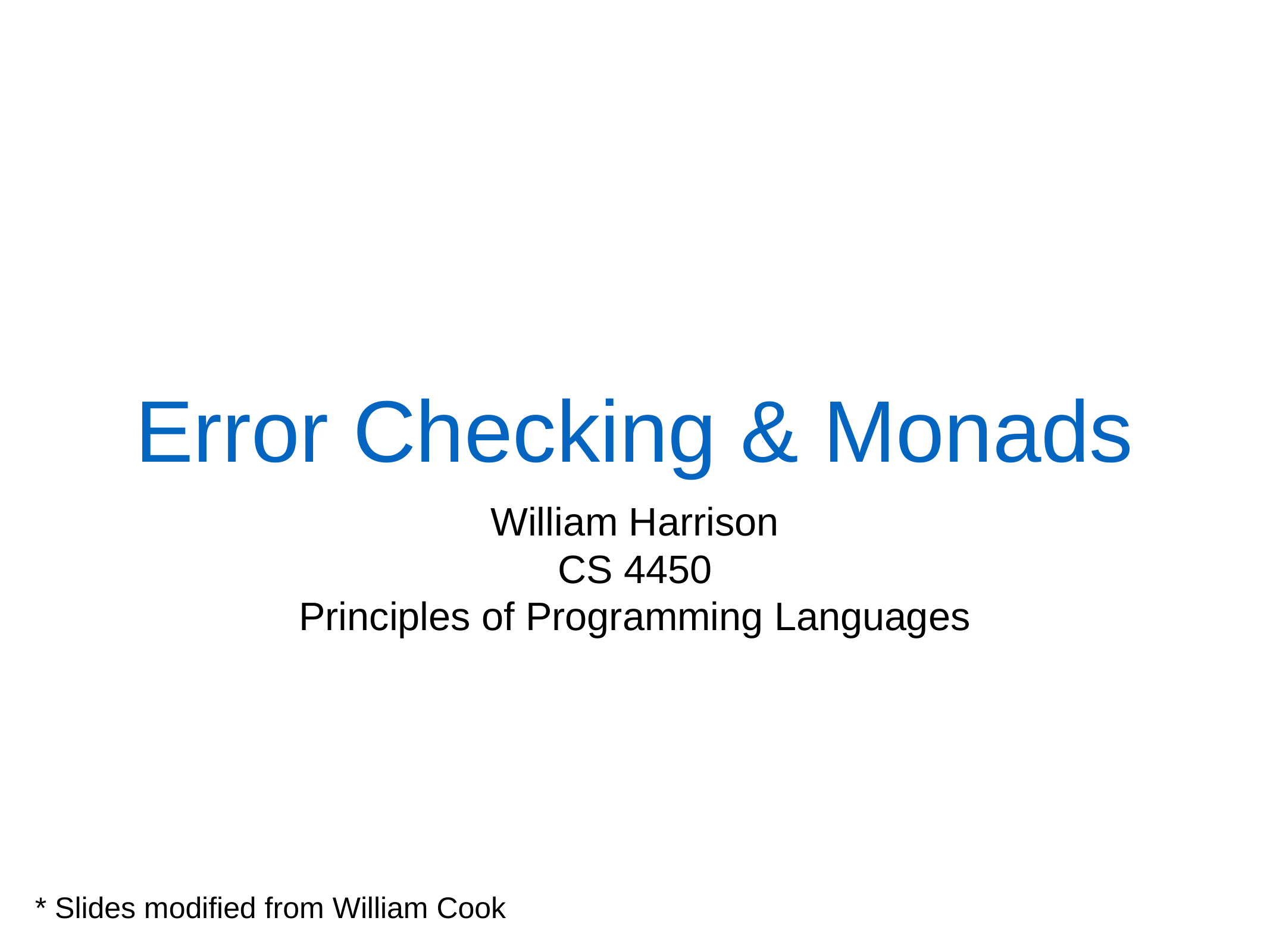

# Error Checking & Monads
William Harrison
CS 4450
Principles of Programming Languages
* Slides modified from William Cook